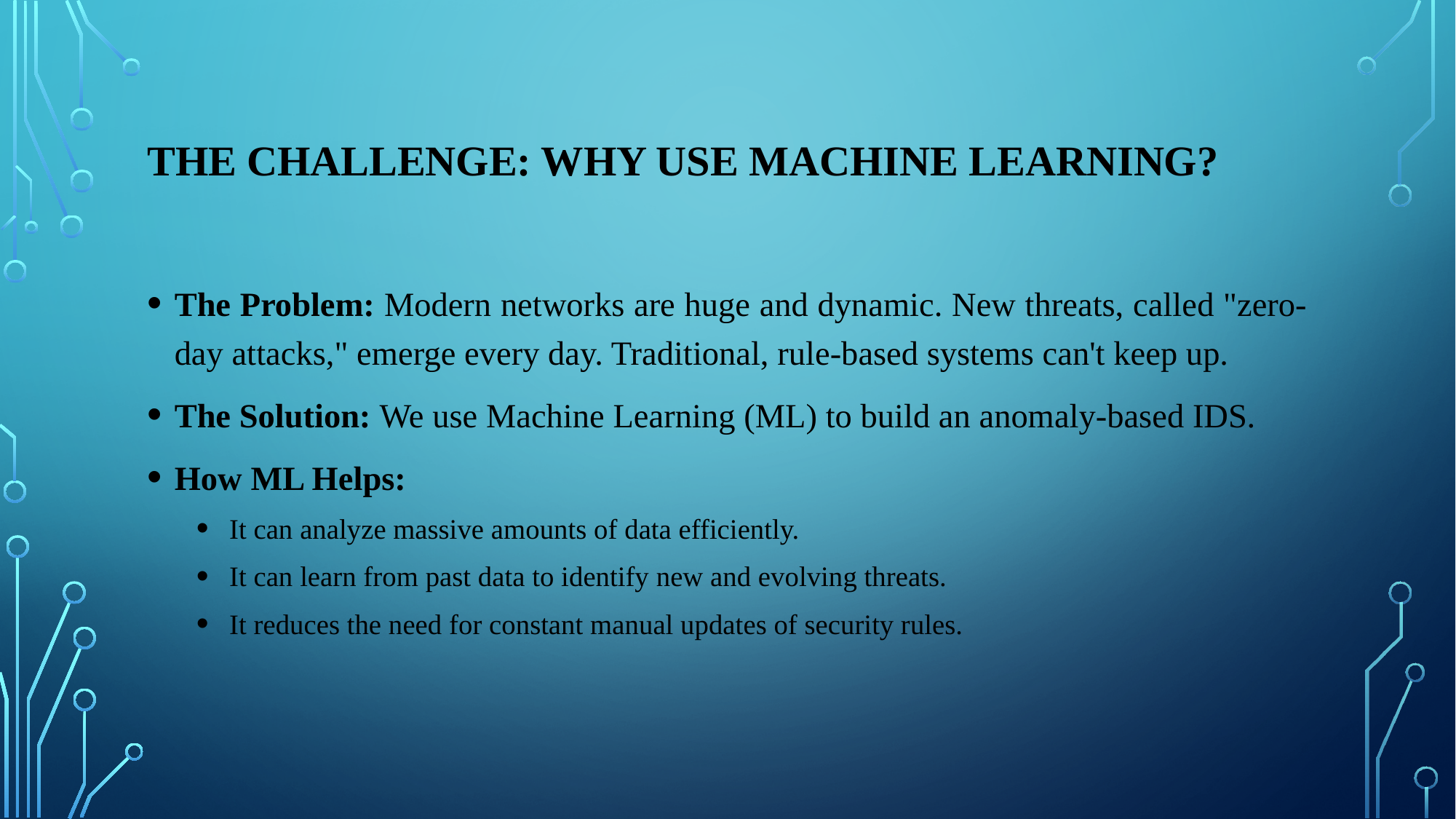

# The Challenge: Why Use Machine Learning?
The Problem: Modern networks are huge and dynamic. New threats, called "zero-day attacks," emerge every day. Traditional, rule-based systems can't keep up.
The Solution: We use Machine Learning (ML) to build an anomaly-based IDS.
How ML Helps:
It can analyze massive amounts of data efficiently.
It can learn from past data to identify new and evolving threats.
It reduces the need for constant manual updates of security rules.